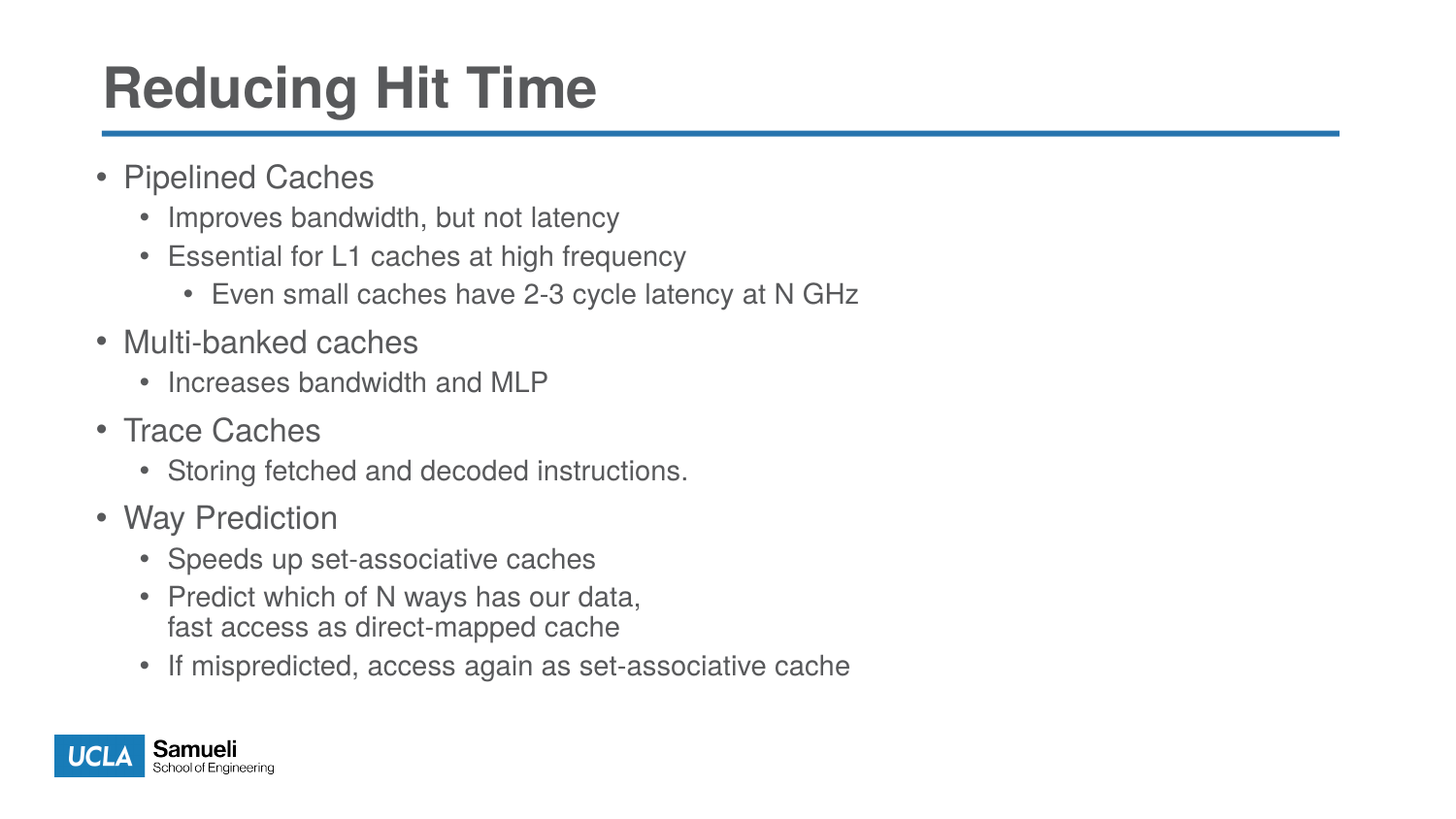

Reducing Hit Time
Pipelined Caches
Improves bandwidth, but not latency
Essential for L1 caches at high frequency
Even small caches have 2-3 cycle latency at N GHz
Multi-banked caches
Increases bandwidth and MLP
Trace Caches
Storing fetched and decoded instructions.
Way Prediction
Speeds up set-associative caches
Predict which of N ways has our data,
fast access as direct-mapped cache
If mispredicted, access again as set-associative cache